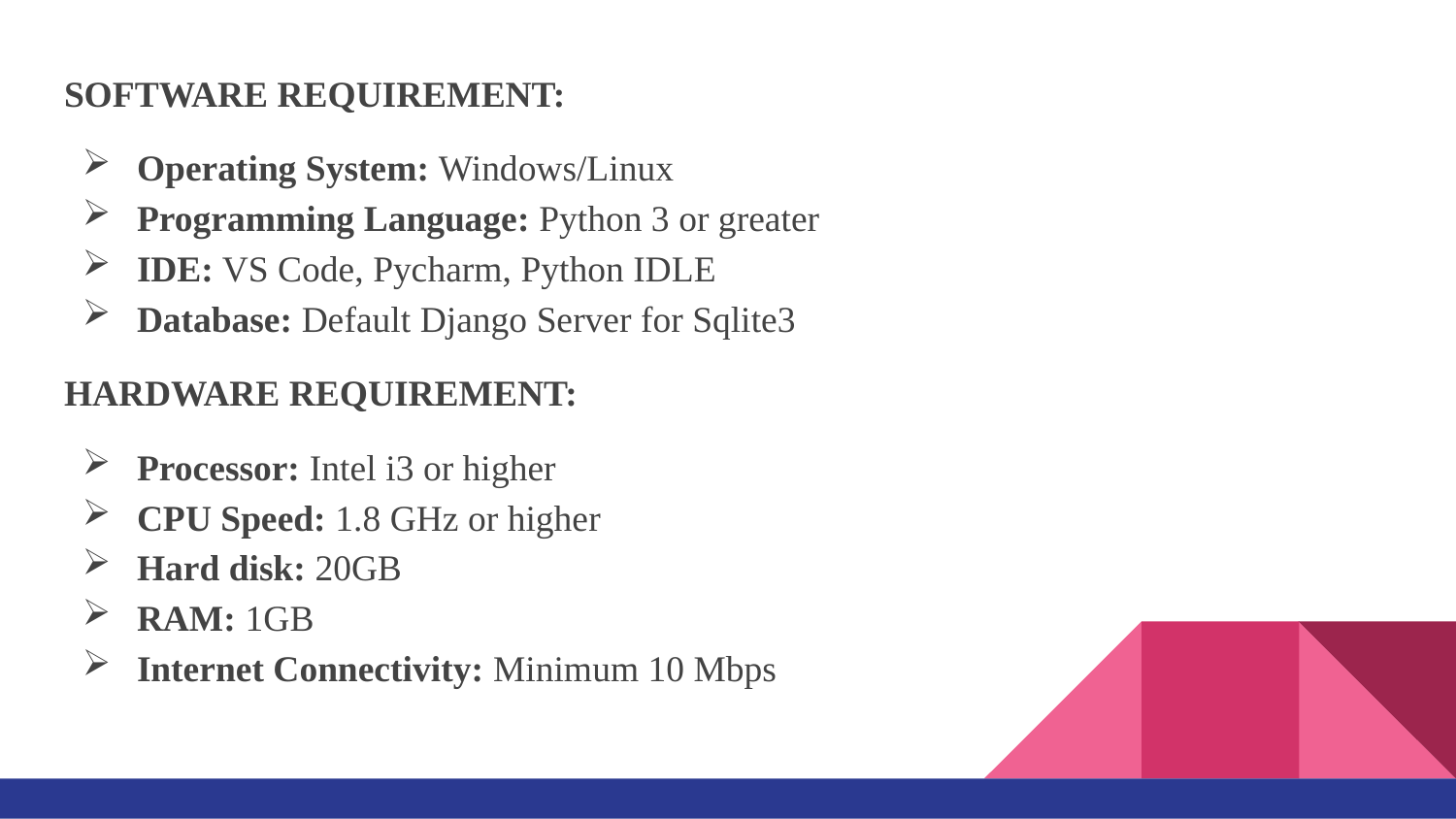

SOFTWARE REQUIREMENT:
Operating System: Windows/Linux
Programming Language: Python 3 or greater
IDE: VS Code, Pycharm, Python IDLE
Database: Default Django Server for Sqlite3
HARDWARE REQUIREMENT:
Processor: Intel i3 or higher
CPU Speed: 1.8 GHz or higher
Hard disk: 20GB
RAM: 1GB
Internet Connectivity: Minimum 10 Mbps